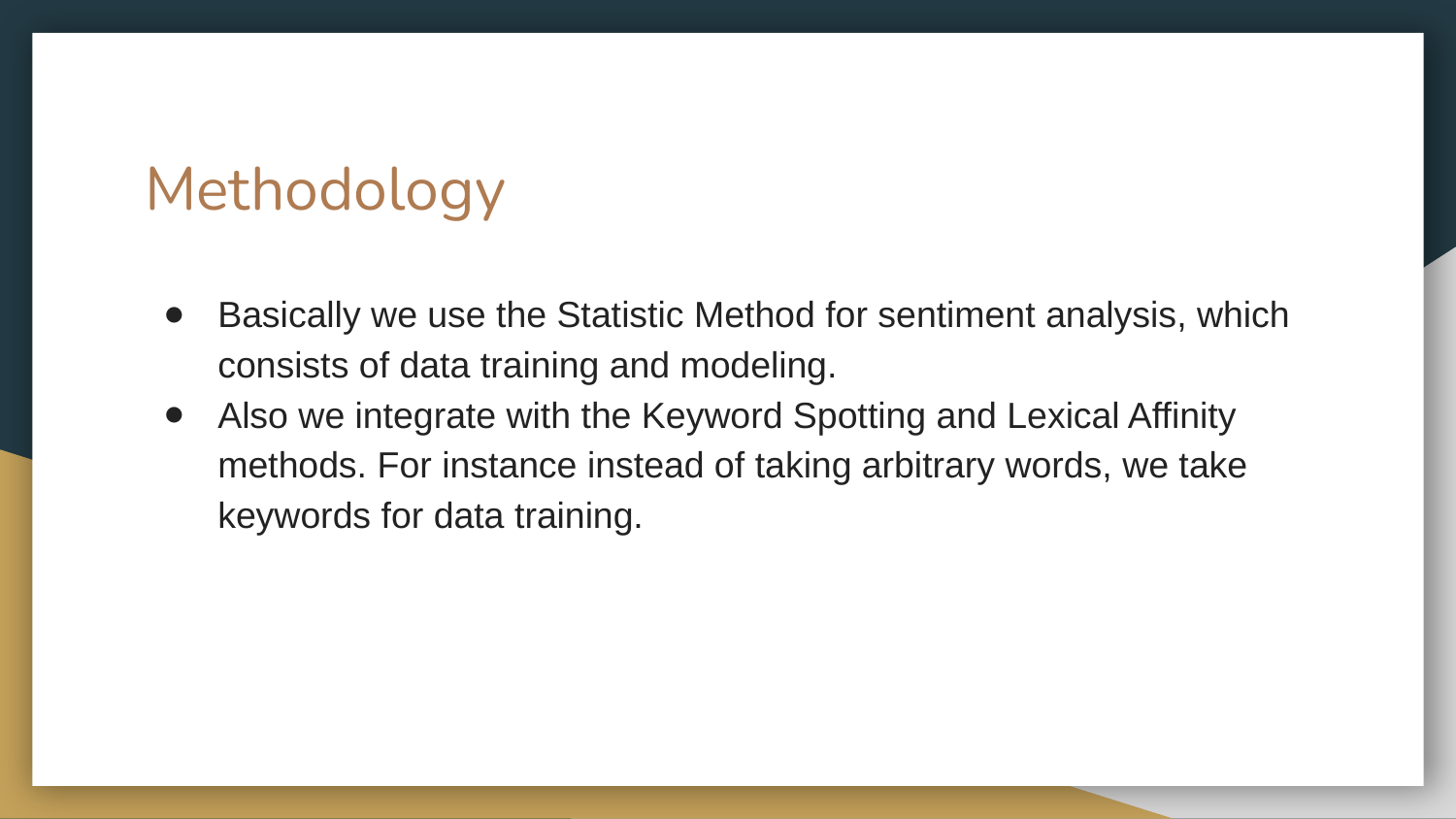

# Methodology
Basically we use the Statistic Method for sentiment analysis, which consists of data training and modeling.
Also we integrate with the Keyword Spotting and Lexical Affinity methods. For instance instead of taking arbitrary words, we take keywords for data training.